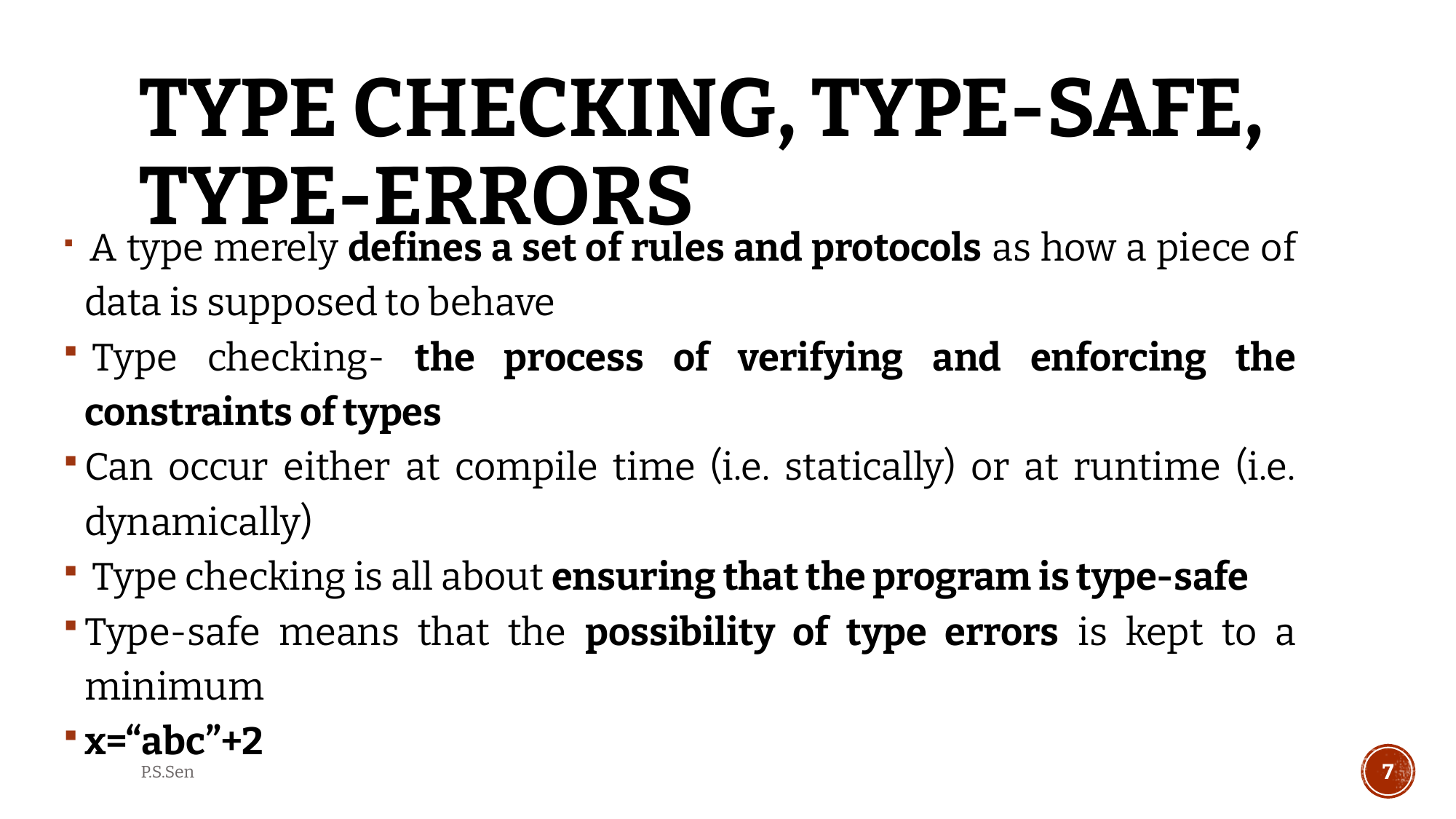

# Type Checking, Type-safe, Type-errors
 A type merely defines a set of rules and protocols as how a piece of data is supposed to behave
 Type checking- the process of verifying and enforcing the constraints of types
Can occur either at compile time (i.e. statically) or at runtime (i.e. dynamically)
 Type checking is all about ensuring that the program is type-safe
Type-safe means that the possibility of type errors is kept to a minimum
x=“abc”+2
P.S.Sen
7